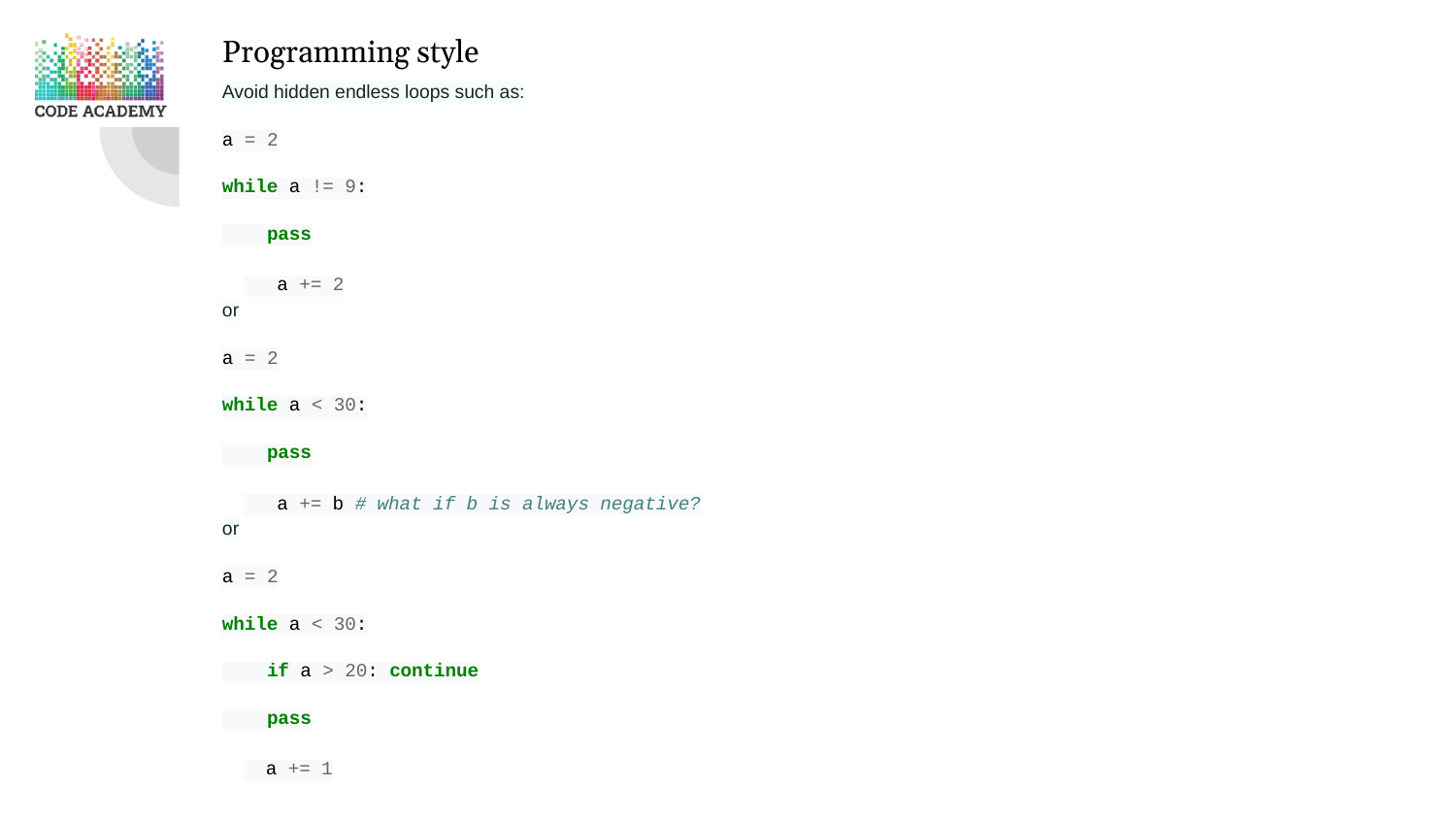

Programming style
Avoid hidden endless loops such as:
a = 2
while a != 9:
    pass
   a += 2
or
a = 2
while a < 30:
    pass
   a += b # what if b is always negative?
or
a = 2
while a < 30:
    if a > 20: continue
    pass
  a += 1